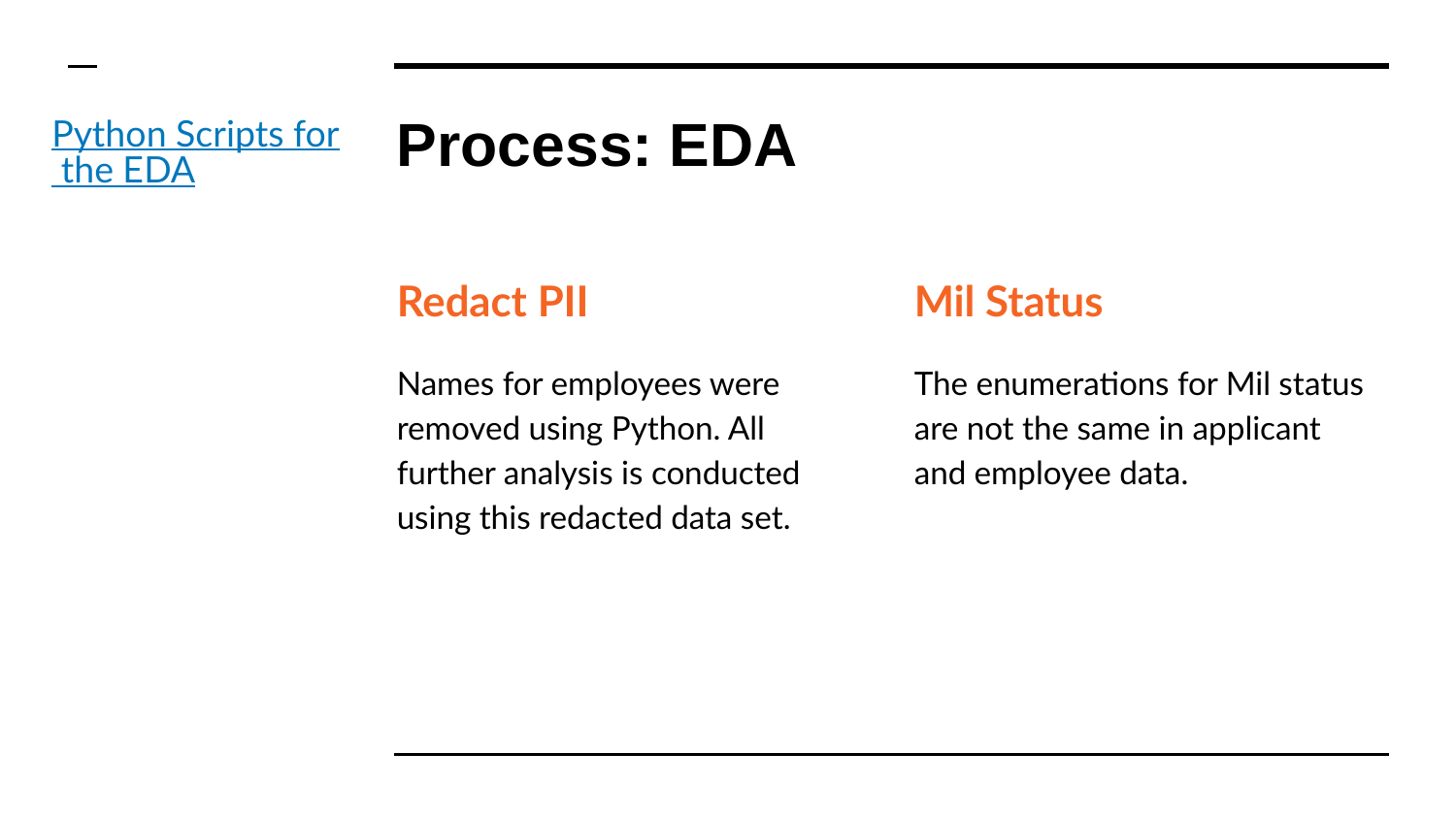

# Process: EDA
Python Scripts for the EDA
Redact PII
Names for employees were removed using Python. All further analysis is conducted using this redacted data set.
Mil Status
The enumerations for Mil status are not the same in applicant and employee data.